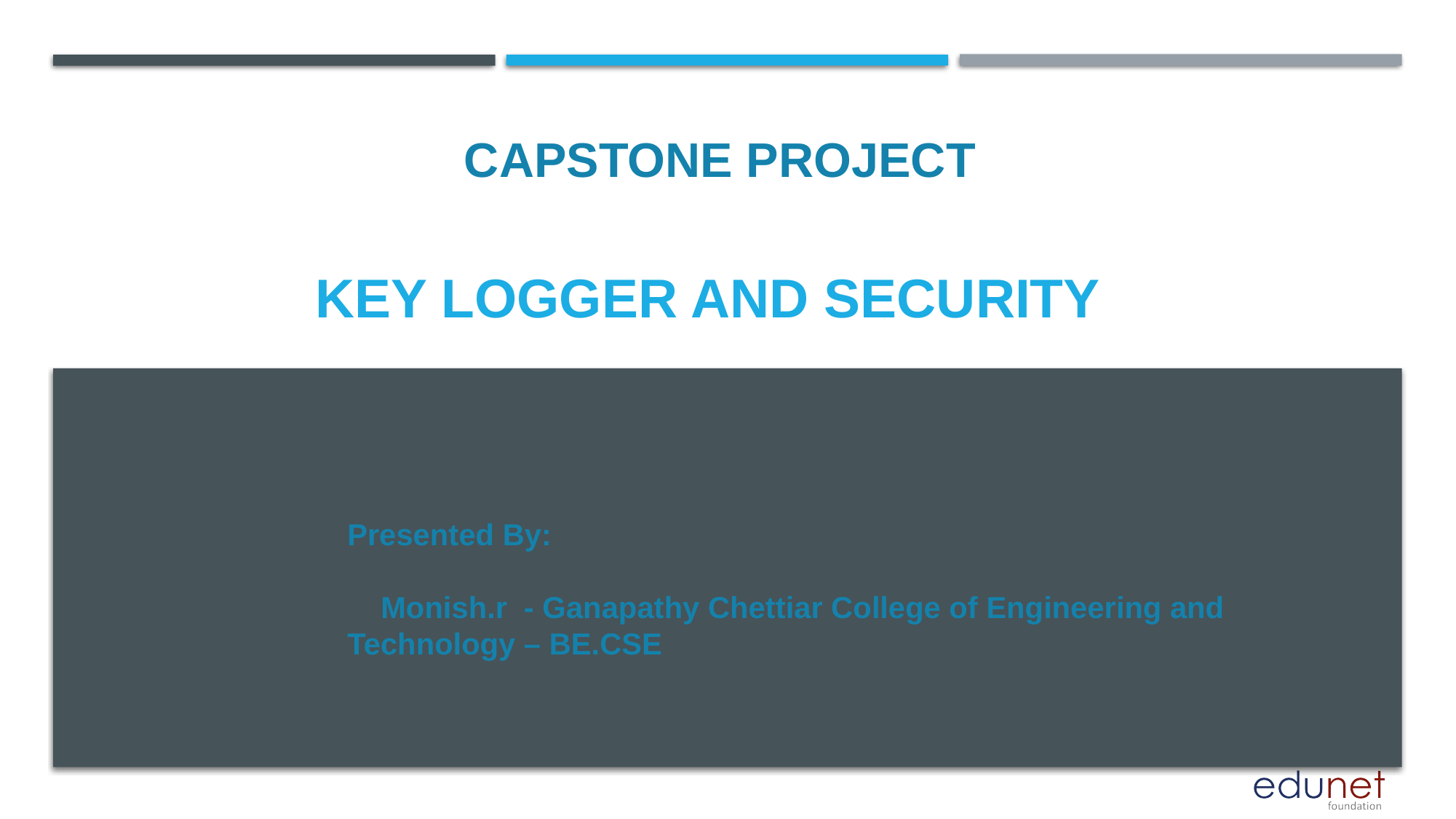

CAPSTONE PROJECT
# key logger and security
Presented By:

    Monish.r  - Ganapathy Chettiar College of Engineering and     Technology – BE.CSE